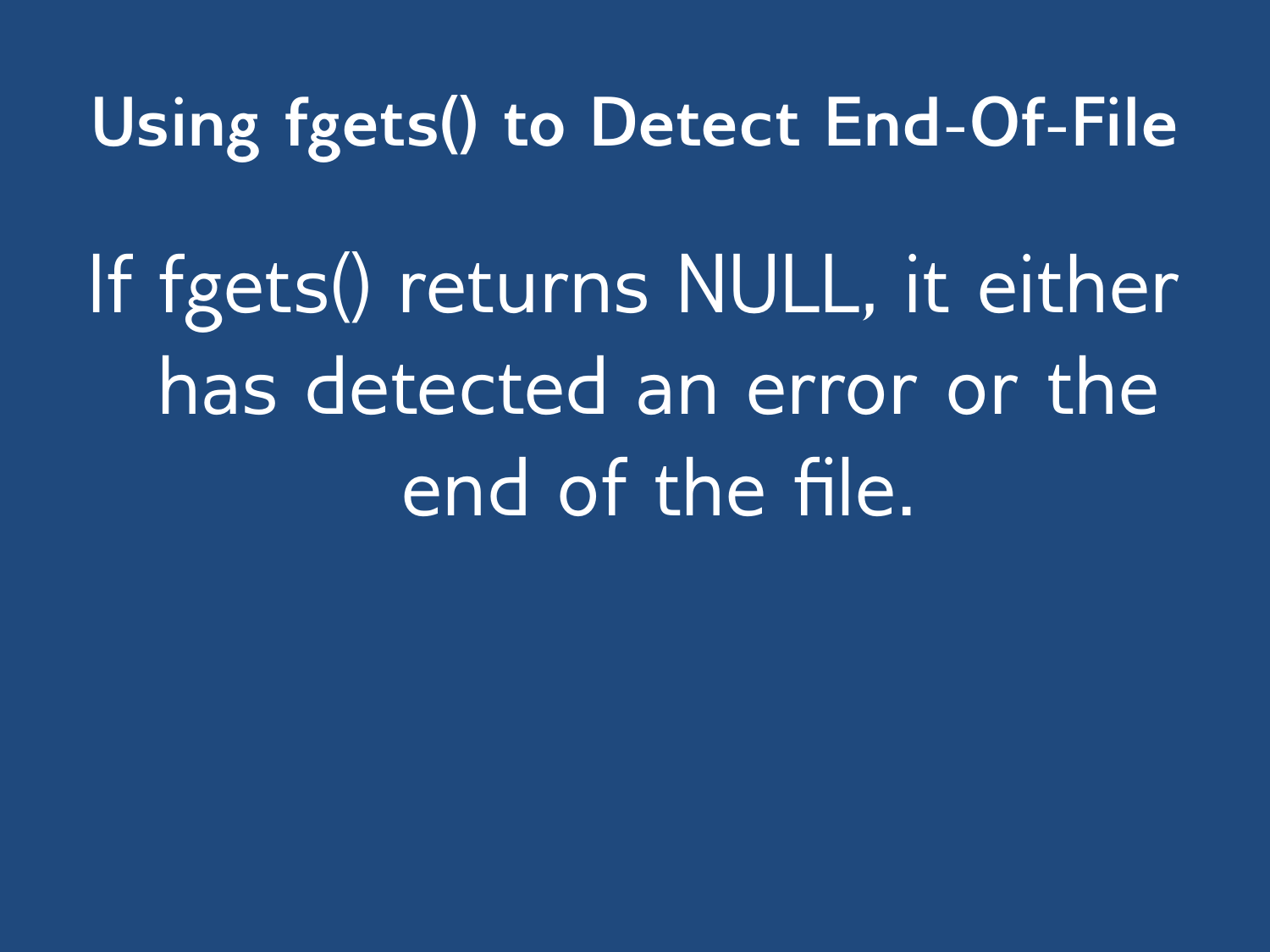

# Using fgets() to Detect End-Of-File
If fgets() returns NULL, it either has detected an error or the end of the file.